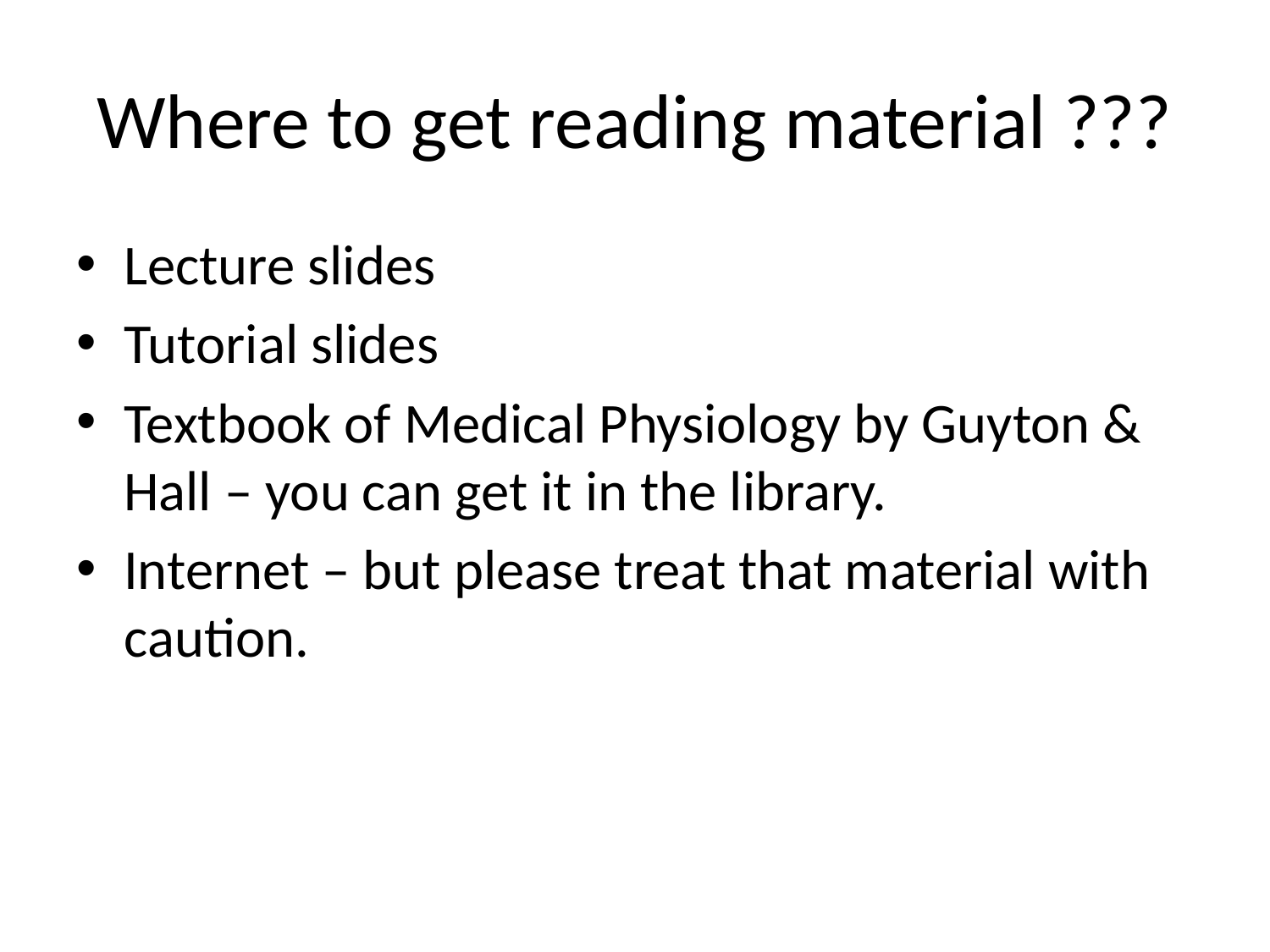

# Where to get reading material ???
Lecture slides
Tutorial slides
Textbook of Medical Physiology by Guyton & Hall – you can get it in the library.
Internet – but please treat that material with caution.